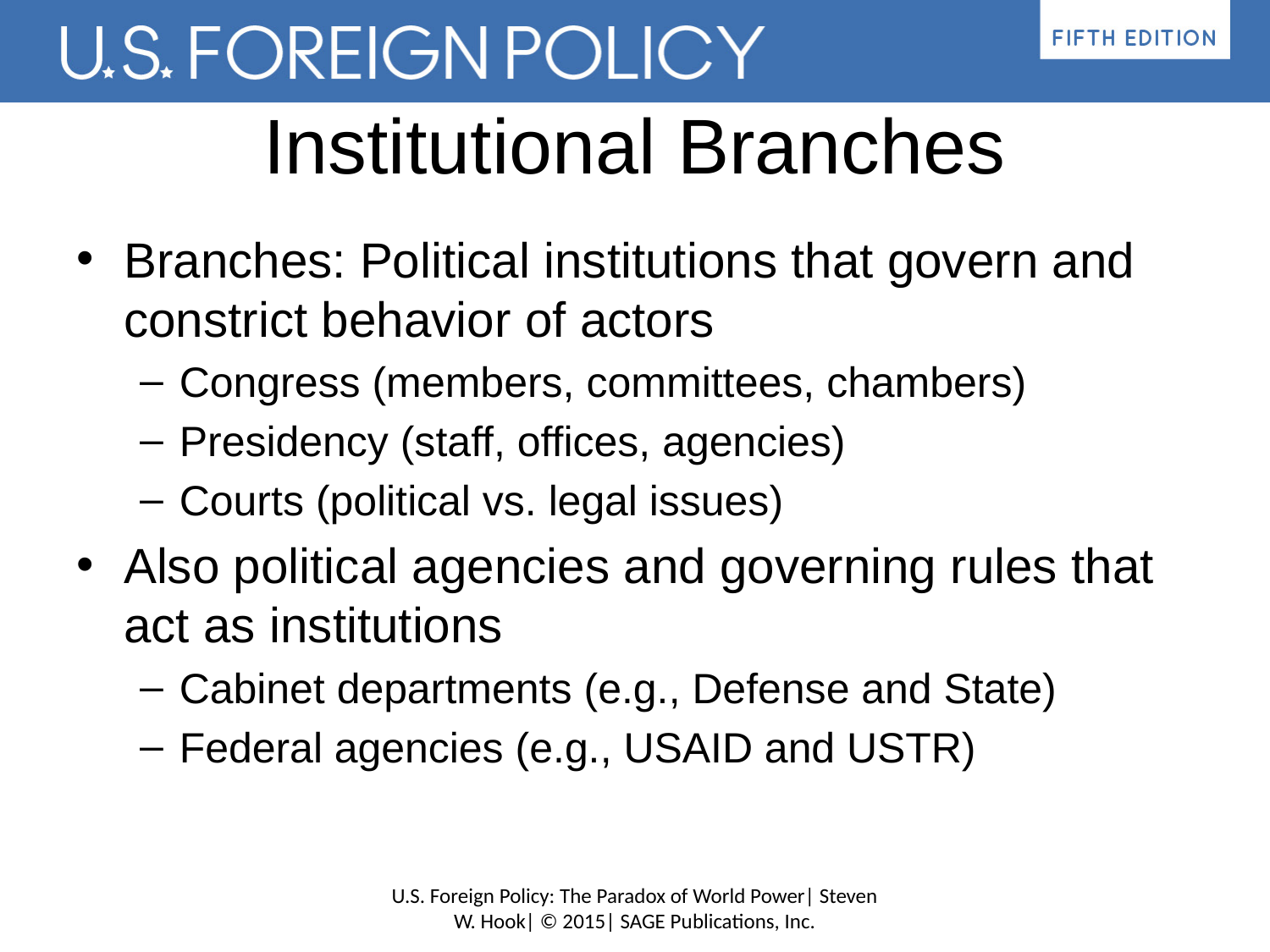

# Institutional Branches
Branches: Political institutions that govern and constrict behavior of actors
Congress (members, committees, chambers)
Presidency (staff, offices, agencies)
Courts (political vs. legal issues)
Also political agencies and governing rules that act as institutions
Cabinet departments (e.g., Defense and State)
Federal agencies (e.g., USAID and USTR)
U.S. Foreign Policy: The Paradox of World Power| Steven W. Hook| © 2015| SAGE Publications, Inc.